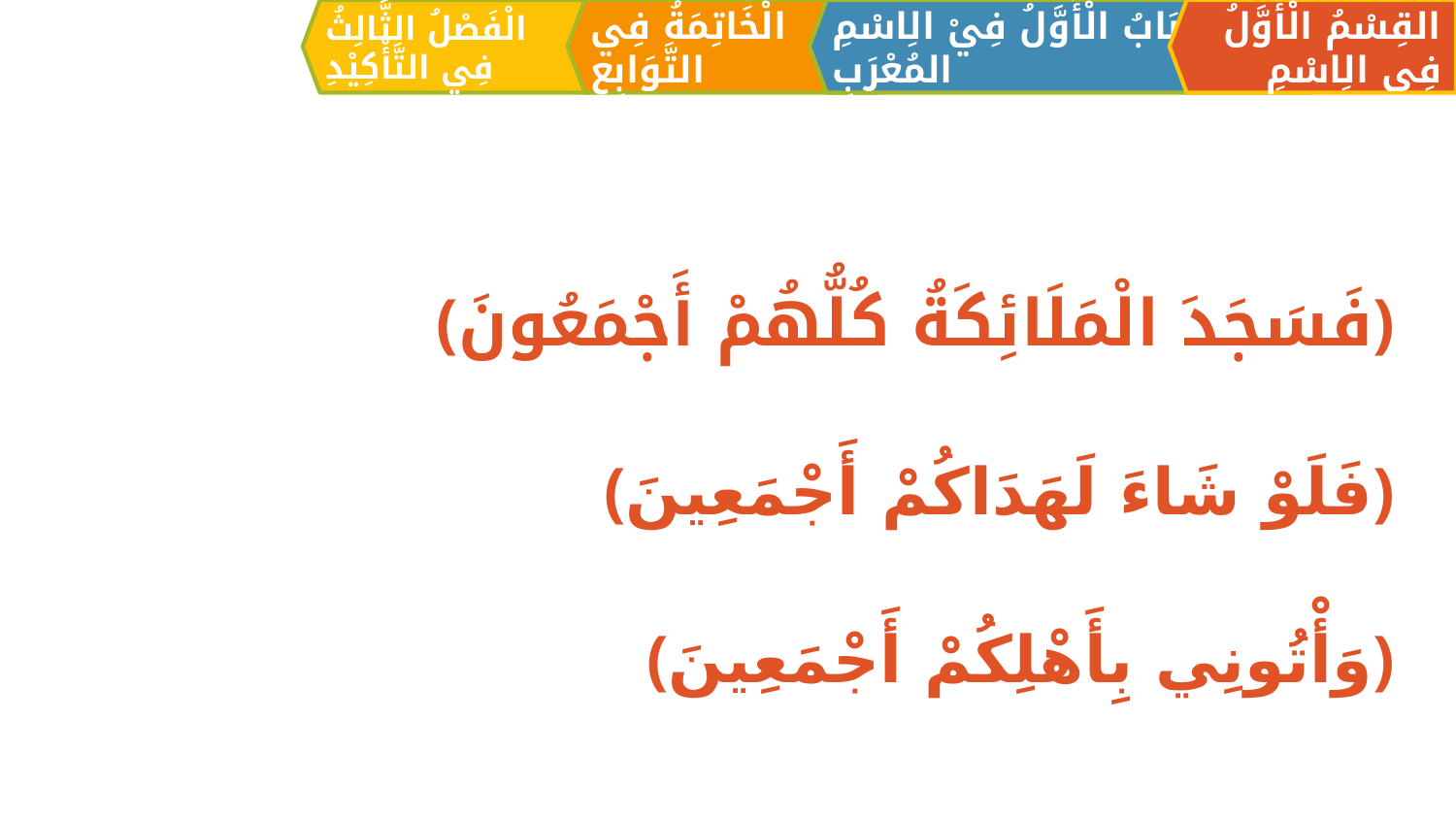

الْفَصْلُ الثَّالِثُ فِي التَّأْكِيْدِ
الْخَاتِمَةُ فِي التَّوَابِعِ
القِسْمُ الْأَوَّلُ فِي الِاسْمِ
اَلبَابُ الْأَوَّلُ فِيْ الِاسْمِ المُعْرَبِ
﴿فَسَجَدَ الْمَلَائِكَةُ كُلُّهُمْ أَجْمَعُونَ﴾
﴿فَلَوْ شَاءَ لَهَدَاكُمْ أَجْمَعِينَ﴾
﴿وَأْتُونِي بِأَهْلِكُمْ أَجْمَعِينَ﴾